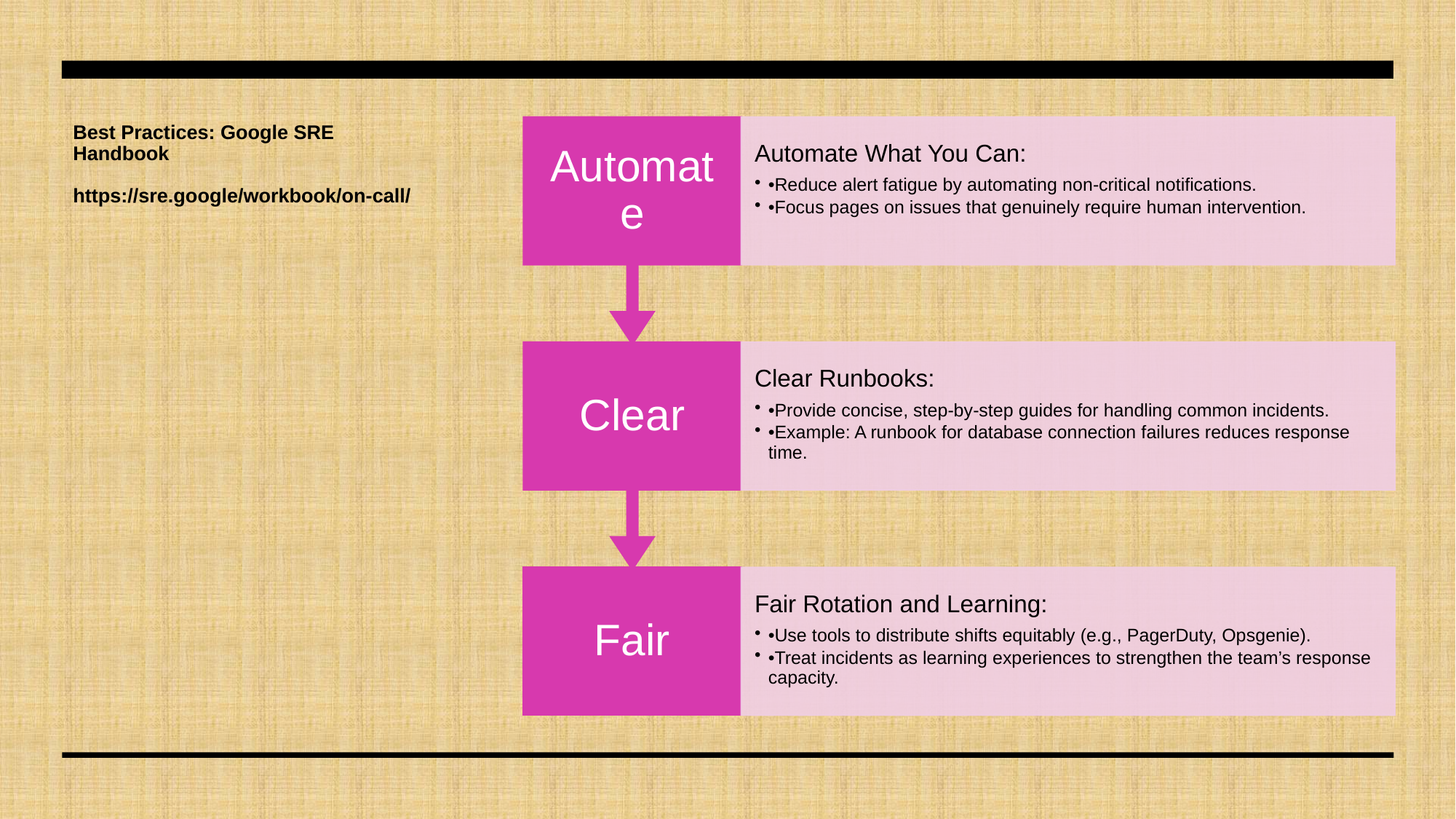

Fair
Fair Rotation and Learning:
•Use tools to distribute shifts equitably (e.g., PagerDuty, Opsgenie).
•Treat incidents as learning experiences to strengthen the team’s response capacity.
Clear
Clear Runbooks:
•Provide concise, step-by-step guides for handling common incidents.
•Example: A runbook for database connection failures reduces response time.
Automate
Automate What You Can:
•Reduce alert fatigue by automating non-critical notifications.
•Focus pages on issues that genuinely require human intervention.
# Best Practices: Google SRE Handbook https://sre.google/workbook/on-call/